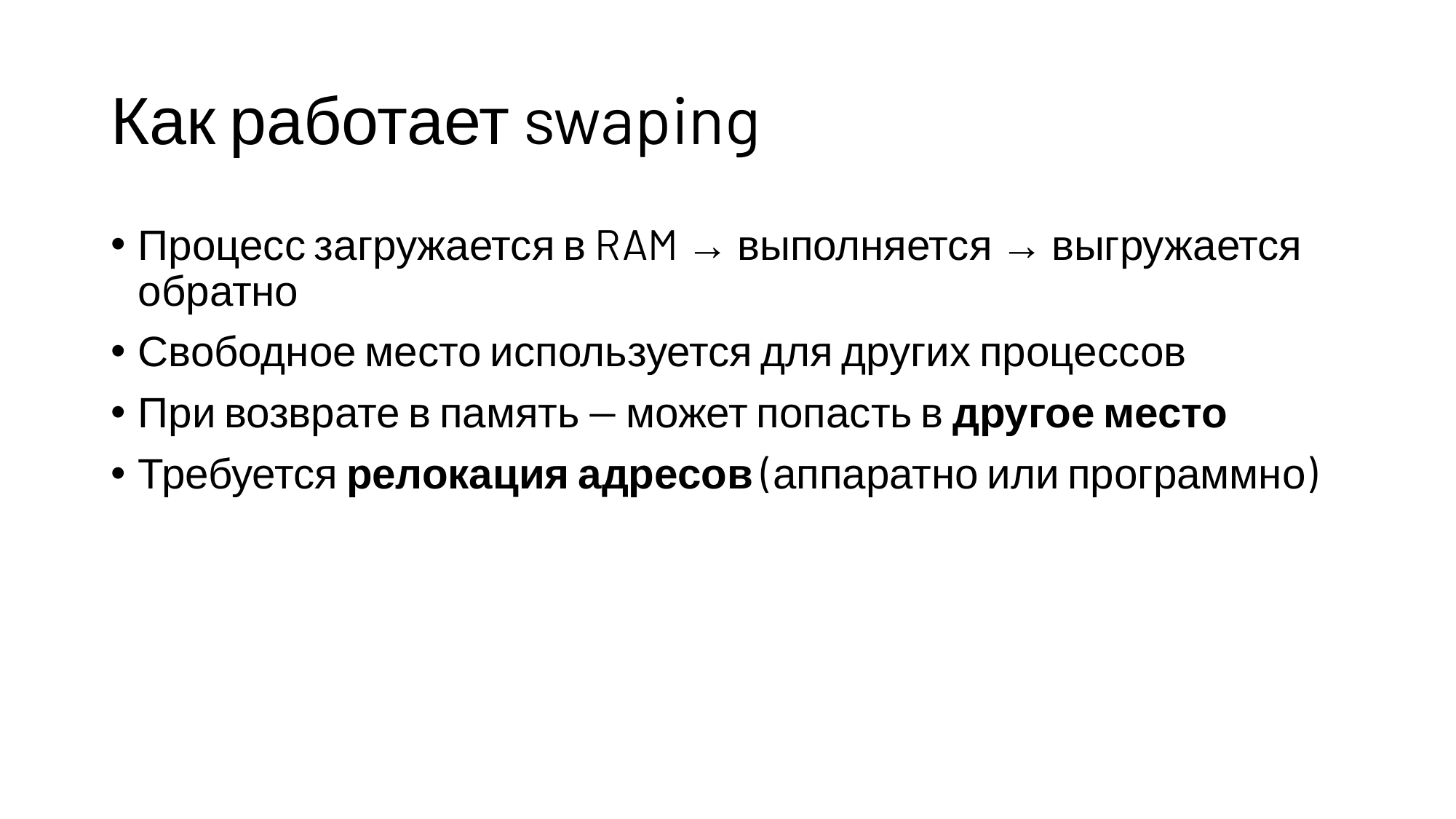

# Как работает swaping
Процесс загружается в RAM → выполняется → выгружается обратно
Свободное место используется для других процессов
При возврате в память — может попасть в другое место
Требуется релокация адресов (аппаратно или программно)